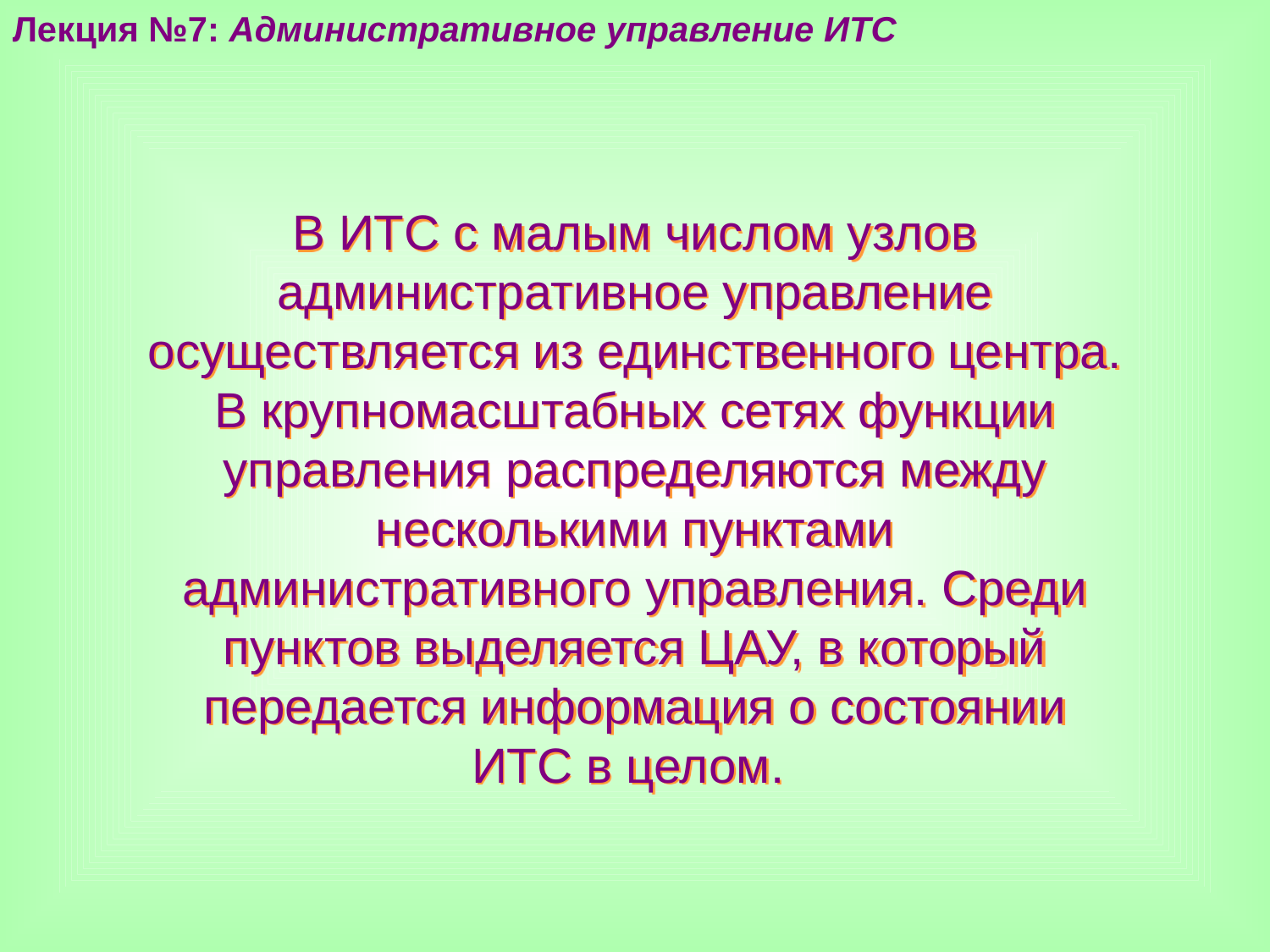

Лекция №7: Административное управление ИТС
В ИТС с малым числом узлов административное управление осуществляется из единственного центра. В крупномасштабных сетях функции управления распределяются между несколькими пунктами административного управления. Среди пунктов выделяется ЦАУ, в который передается информация о состоянии ИТС в целом.